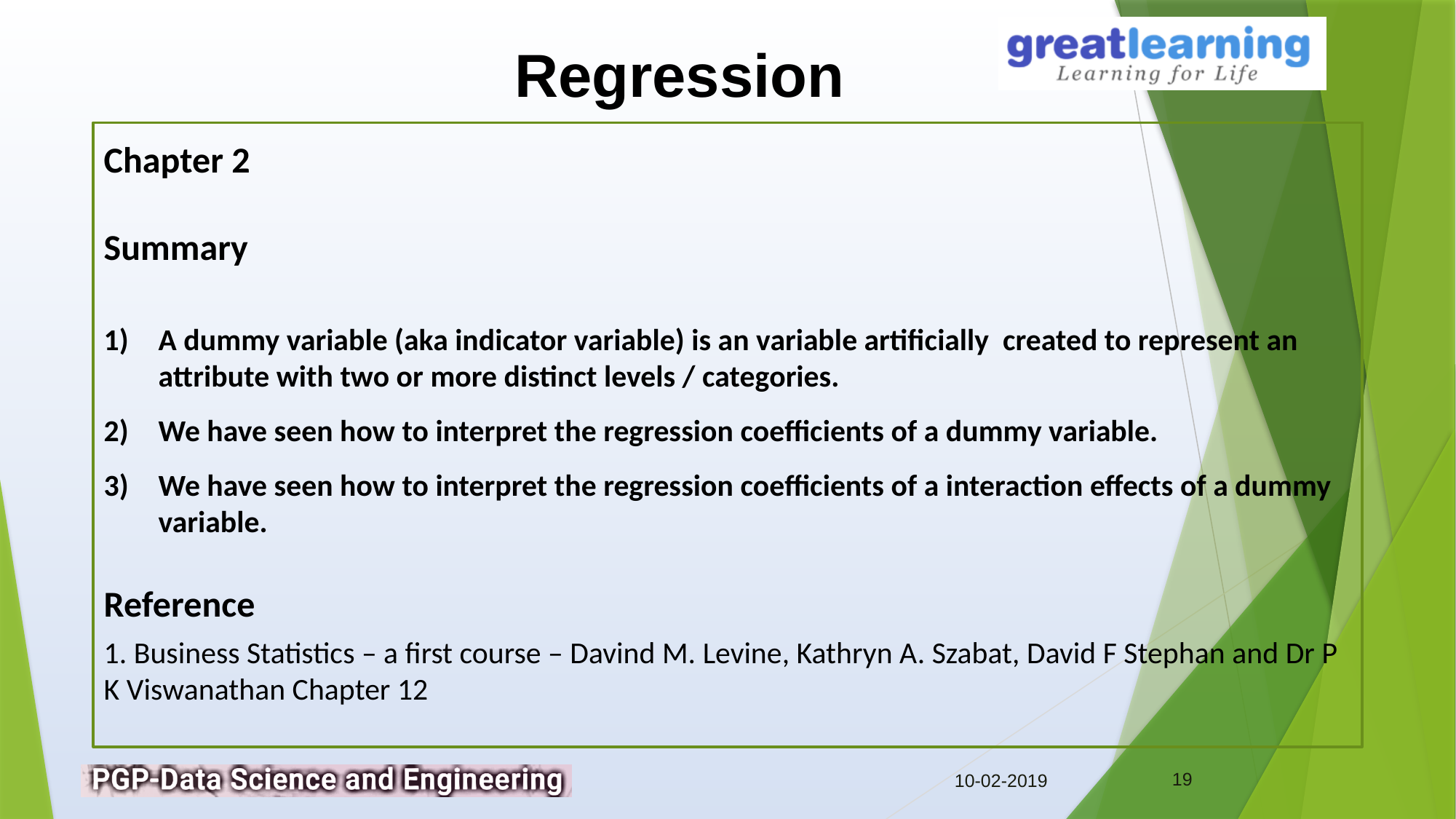

Chapter 2
Summary

A dummy variable (aka indicator variable) is an variable artificially  created to represent an attribute with two or more distinct levels / categories.
We have seen how to interpret the regression coefficients of a dummy variable.
We have seen how to interpret the regression coefficients of a interaction effects of a dummy variable.

Reference

1. Business Statistics – a first course – Davind M. Levine, Kathryn A. Szabat, David F Stephan and Dr P K Viswanathan Chapter 12
19
10-02-2019